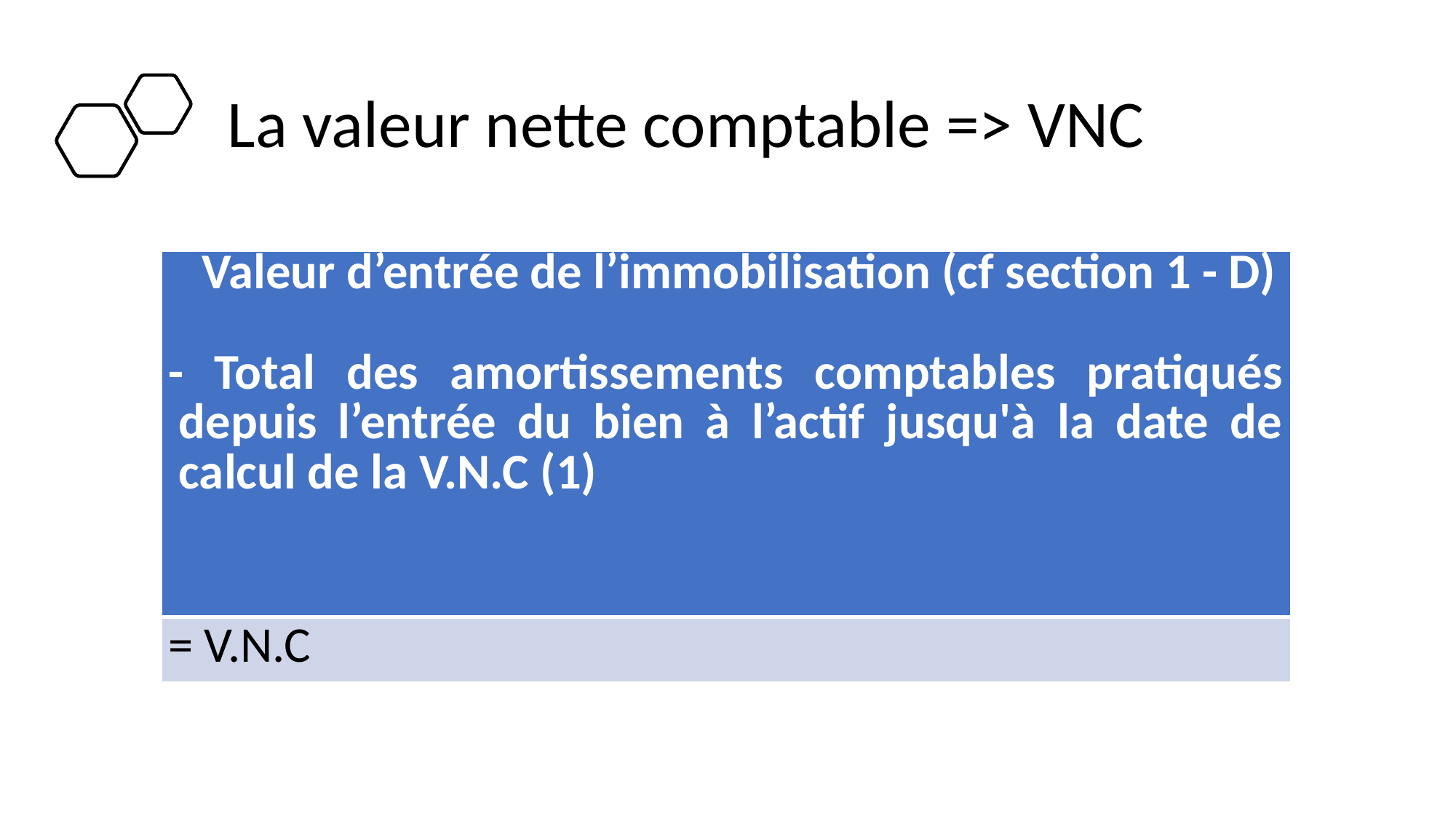

# La valeur nette comptable => VNC

| Valeur d’entrée de l’immobilisation (cf section 1 - D) - Total des amortissements comptables pratiqués depuis l’entrée du bien à l’actif jusqu'à la date de calcul de la V.N.C (1) |
| --- |
| = V.N.C |